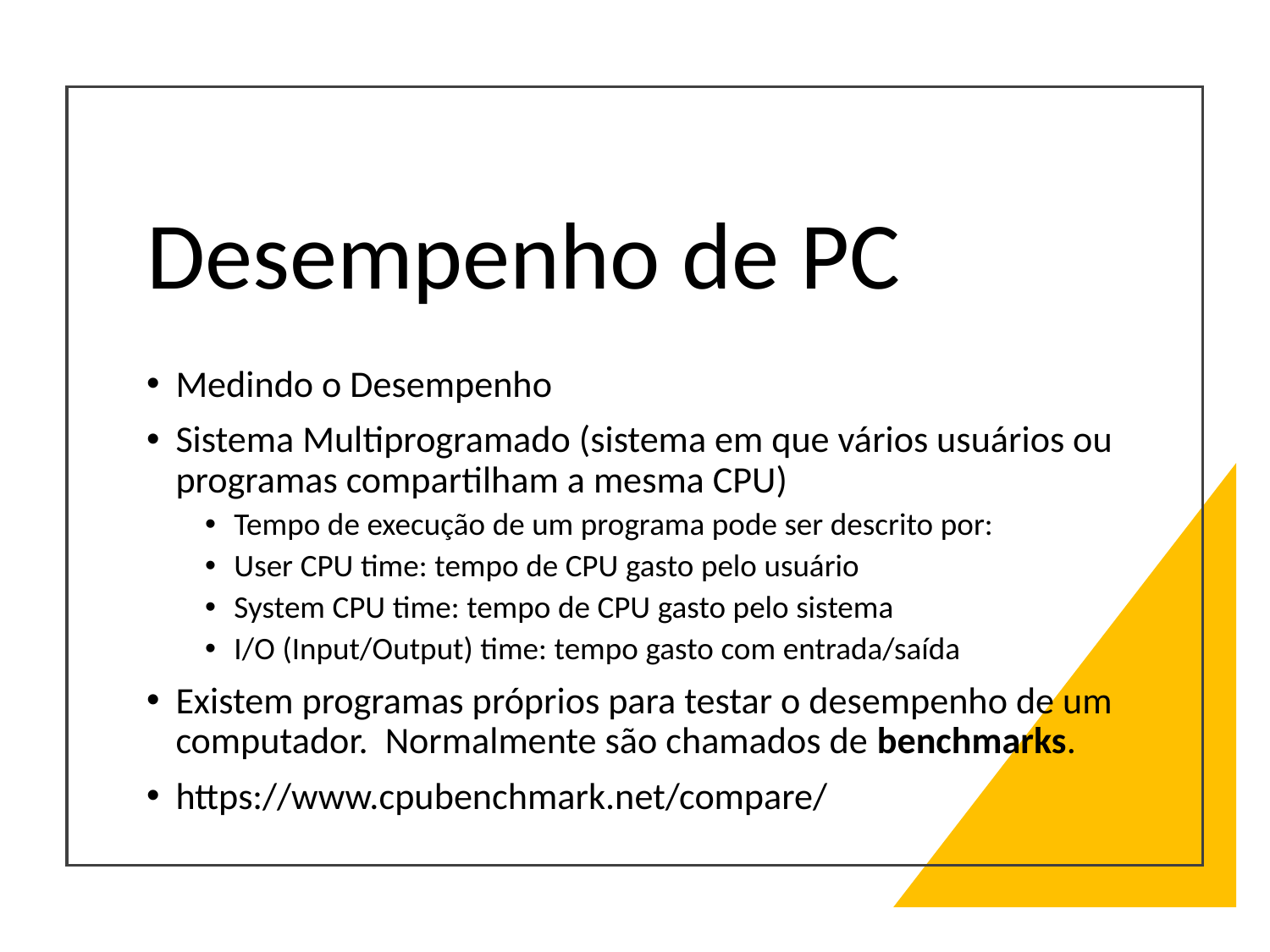

# Desempenho de PC
Medindo o Desempenho
Sistema Multiprogramado (sistema em que vários usuários ou programas compartilham a mesma CPU)
Tempo de execução de um programa pode ser descrito por:
User CPU time: tempo de CPU gasto pelo usuário
System CPU time: tempo de CPU gasto pelo sistema
I/O (Input/Output) time: tempo gasto com entrada/saída
Existem programas próprios para testar o desempenho de um computador.  Normalmente são chamados de benchmarks.
https://www.cpubenchmark.net/compare/